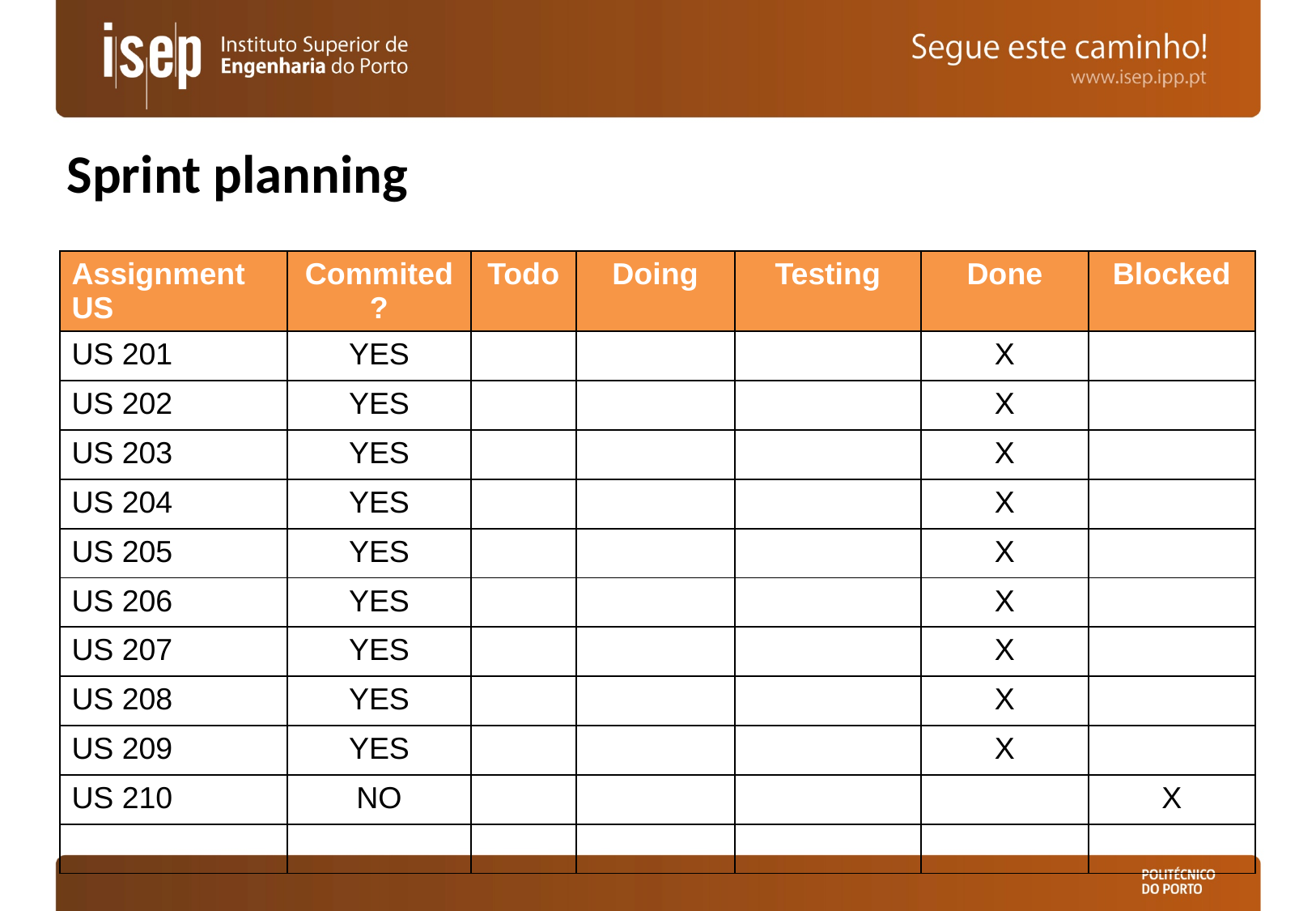

# Sprint planning
| Assignment US | Commited? | Todo | Doing | Testing | Done | Blocked |
| --- | --- | --- | --- | --- | --- | --- |
| US 201 | YES |  |  |  | X |  |
| US 202 | YES |  |  |  | X |  |
| US 203 | YES |  |  |  | X |  |
| US 204 | YES |  |  |  | X |  |
| US 205 | YES |  |  |  | X |  |
| US 206 | YES |  |  |  | X |  |
| US 207 | YES |  |  |  | X |  |
| US 208 | YES |  |  |  | X |  |
| US 209 | YES |  |  |  | X |  |
| US 210 | NO |  |  |  |  | X |
|  |  |  |  |  |  |  |